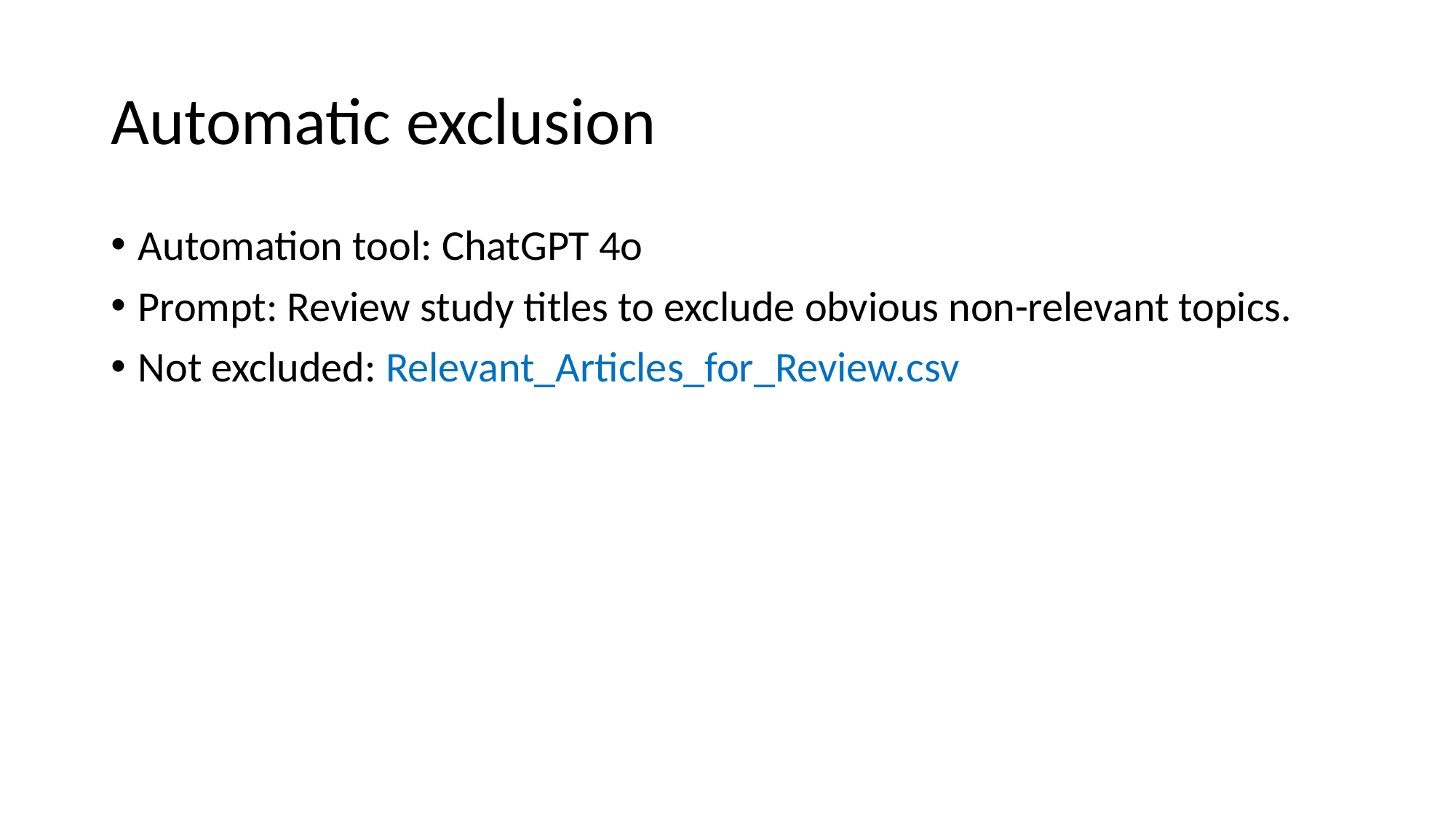

# Automatic exclusion
Automation tool: ChatGPT 4o
Prompt: Review study titles to exclude obvious non-relevant topics.
Not excluded: Relevant_Articles_for_Review.csv